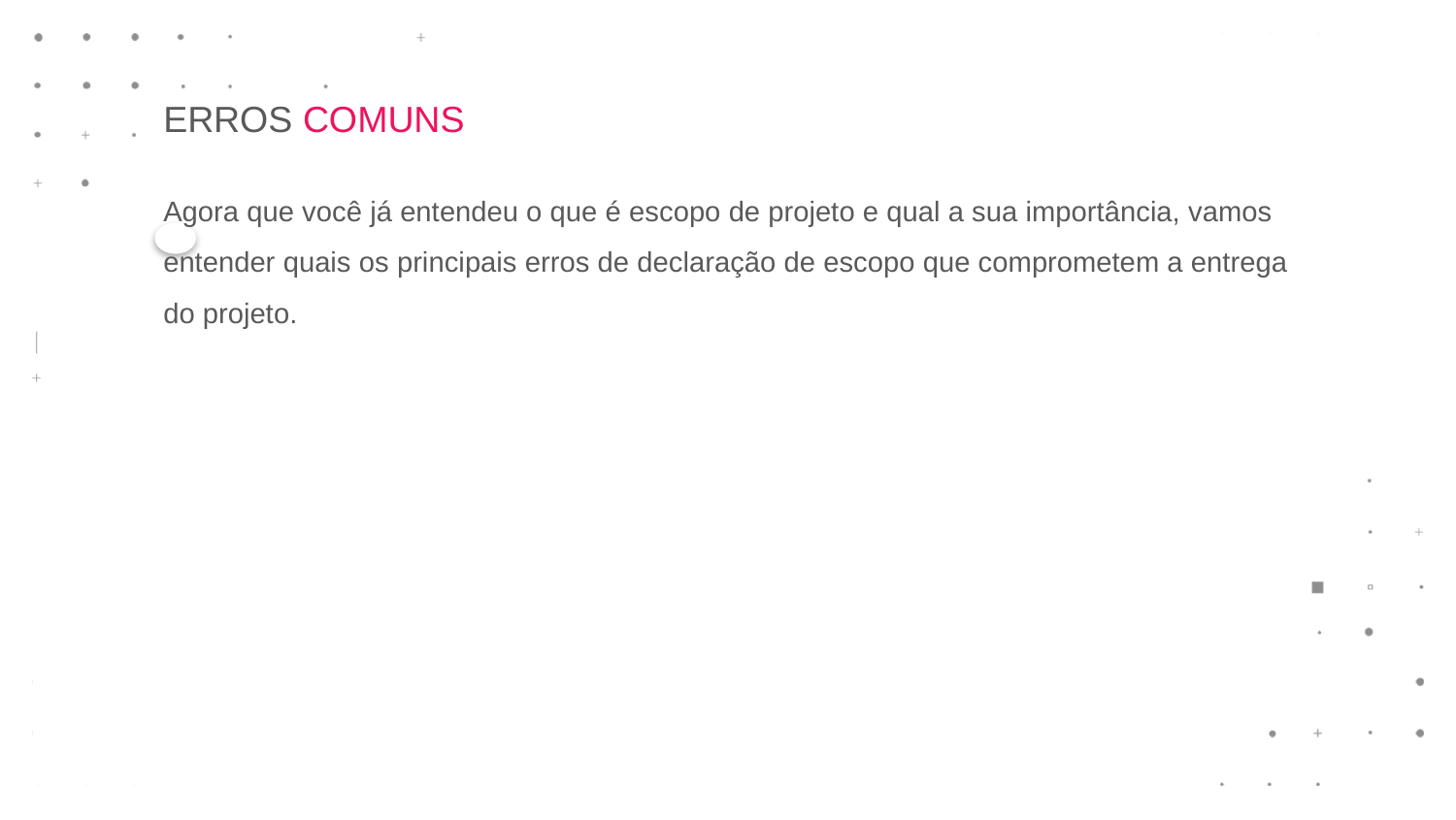

ERROS COMUNS
Agora que você já entendeu o que é escopo de projeto e qual a sua importância, vamos entender quais os principais erros de declaração de escopo que comprometem a entrega do projeto.